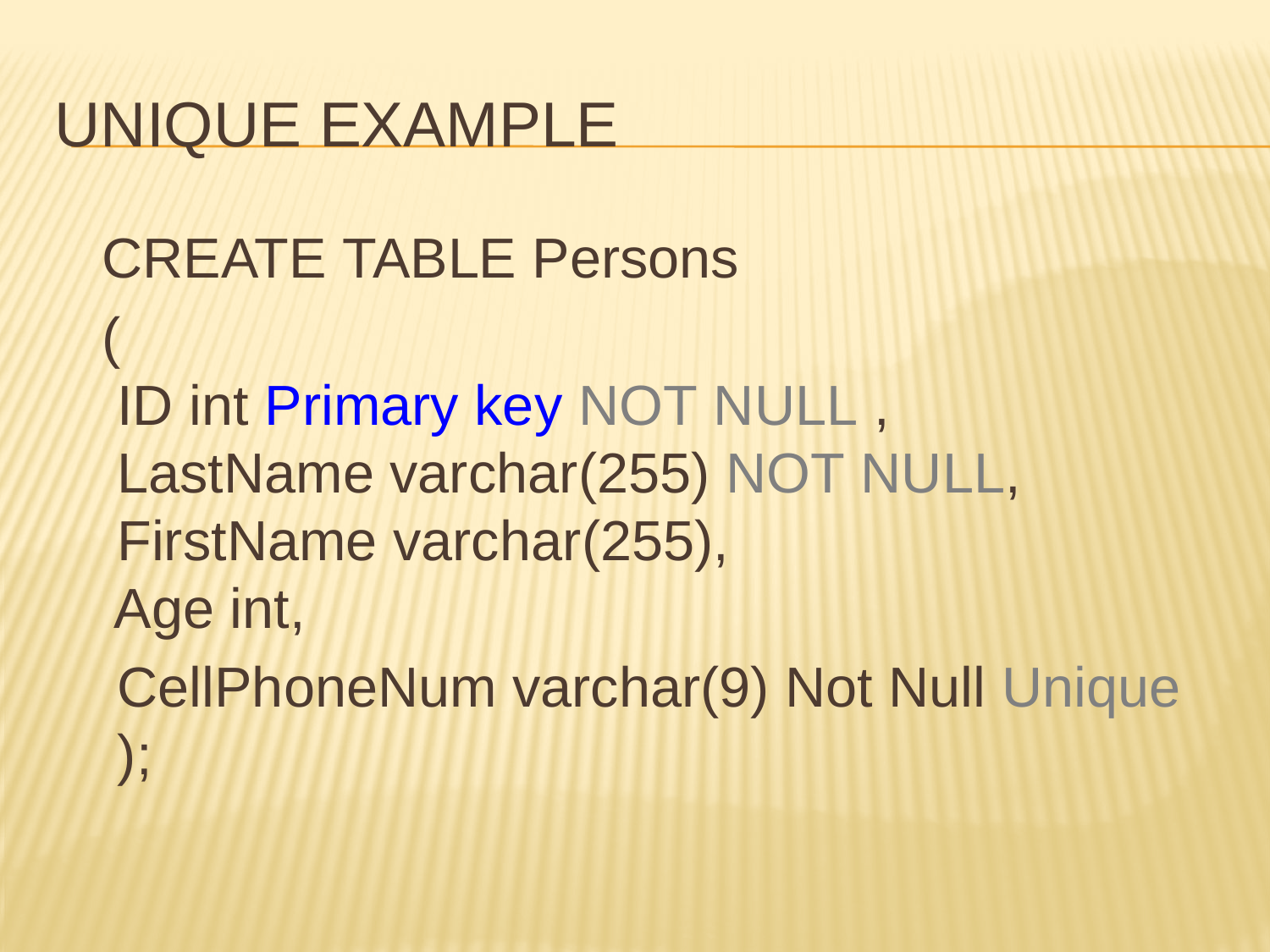

# Unique Example
   CREATE TABLE Persons
   (
    ID int Primary key NOT NULL ,
    LastName varchar(255) NOT NULL,
    FirstName varchar(255),
    Age int,
    CellPhoneNum varchar(9) Not Null Unique
    );